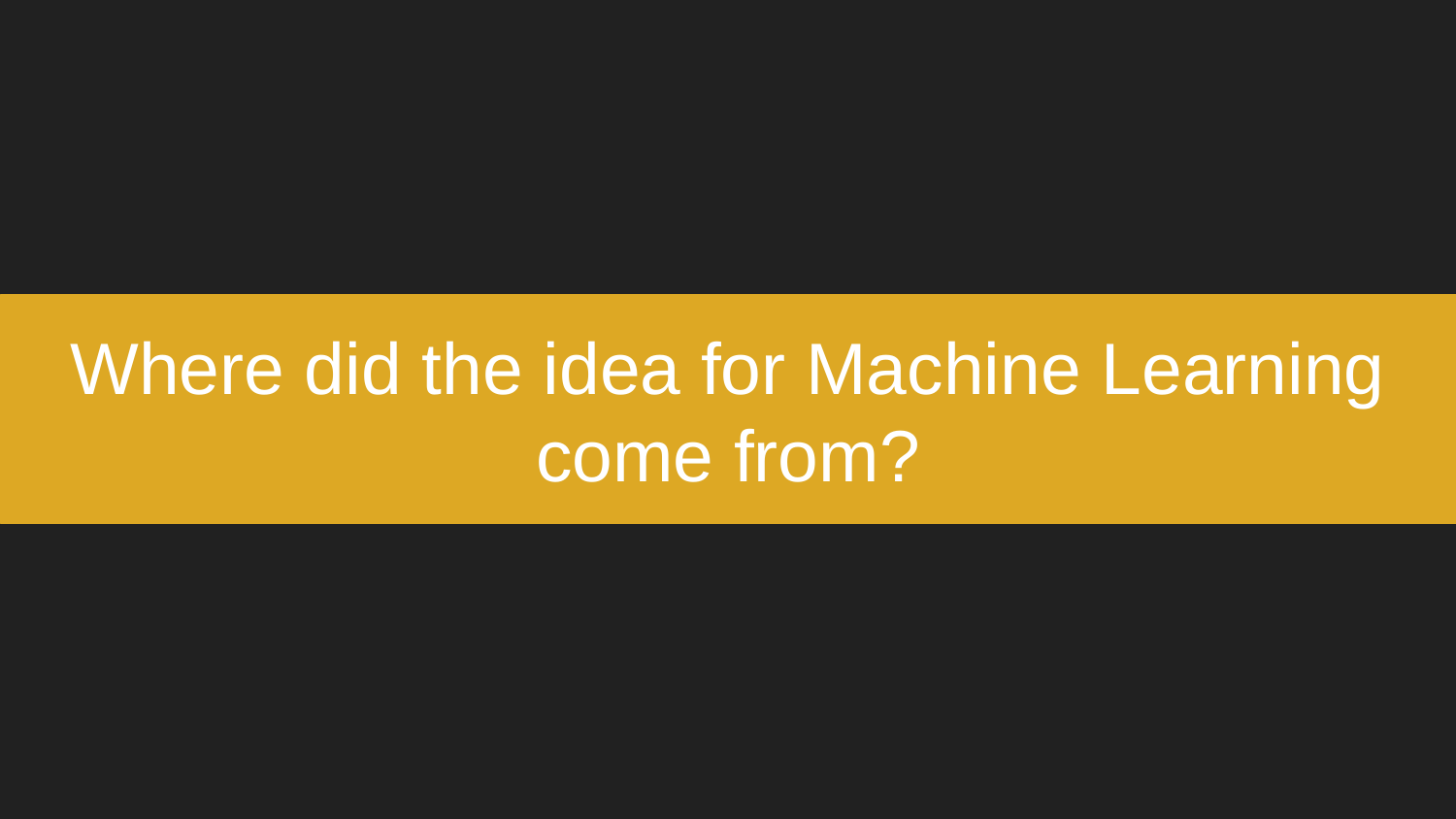

# Where did the idea for Machine Learning come from?